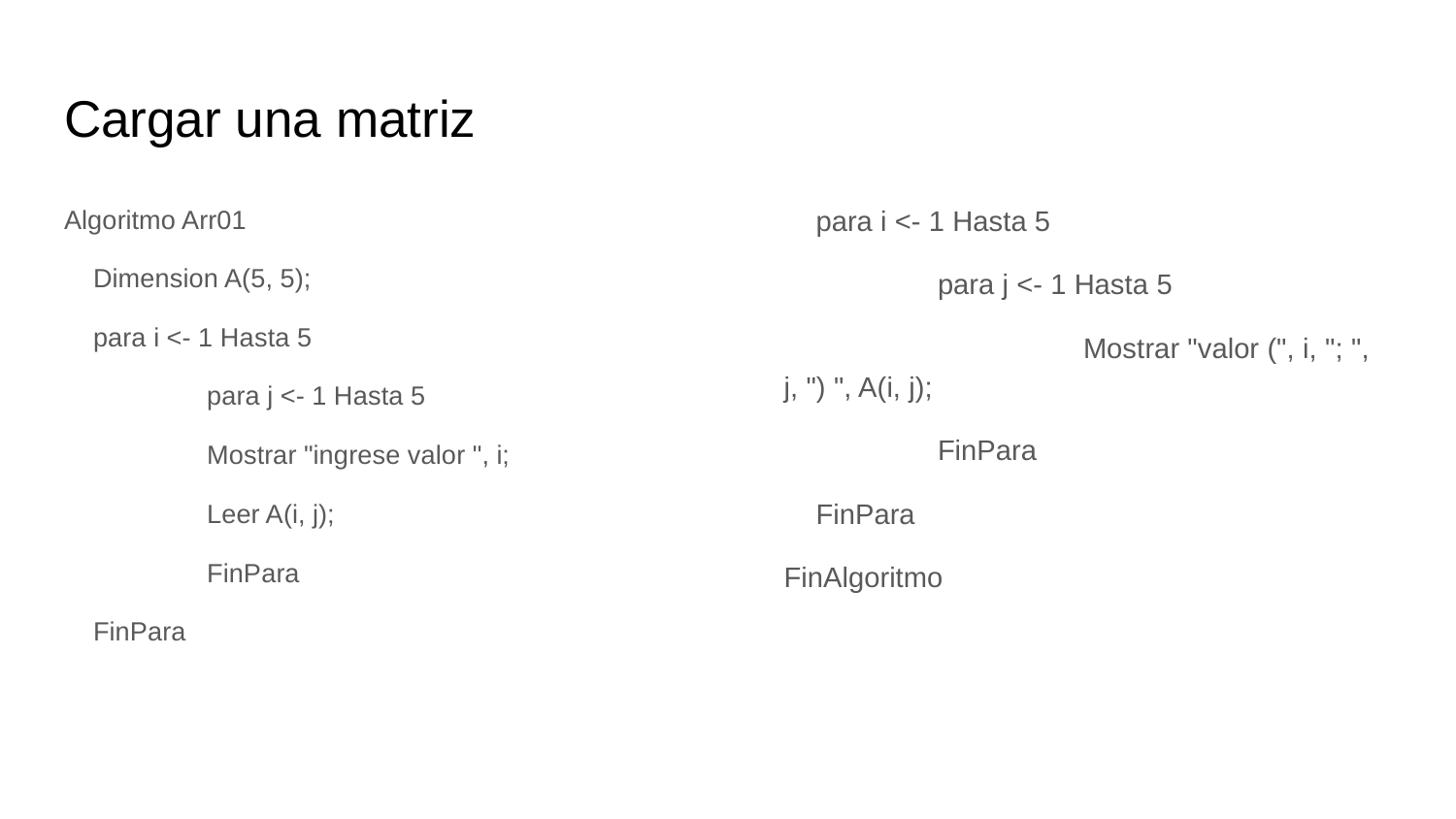

# Cargar una matriz
Algoritmo Arr01
    Dimension A(5, 5);
    para i <- 1 Hasta 5
   	 para j <- 1 Hasta 5
   		 Mostrar "ingrese valor ", i;
   		 Leer A(i, j);
   	 FinPara
    FinPara

    para i <- 1 Hasta 5
   	 para j <- 1 Hasta 5
   		 Mostrar "valor (", i, "; ", j, ") ", A(i, j);
   	 FinPara
    FinPara
FinAlgoritmo